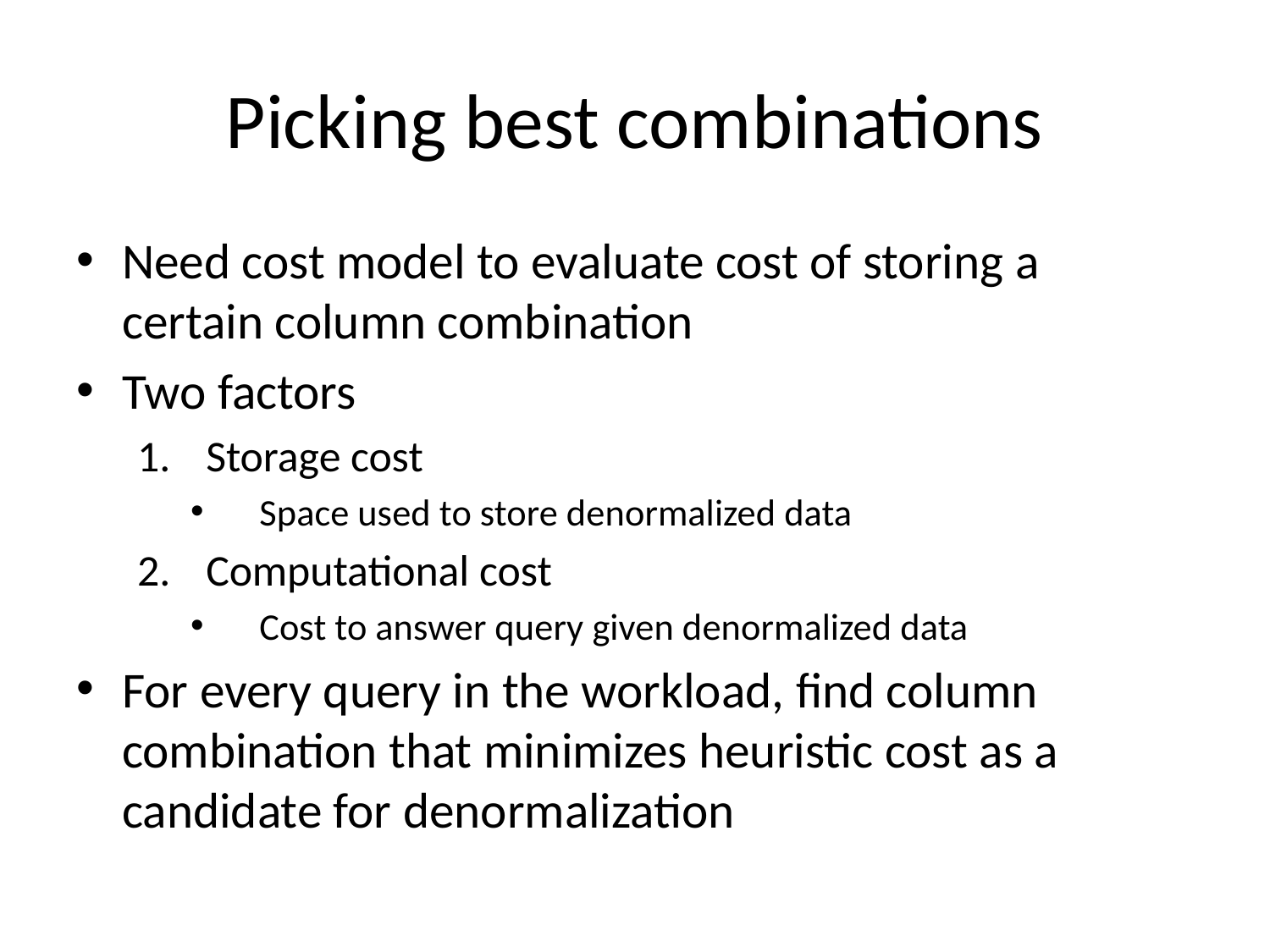

# Picking best combinations
Need cost model to evaluate cost of storing a certain column combination
Two factors
Storage cost
Space used to store denormalized data
Computational cost
Cost to answer query given denormalized data
For every query in the workload, find column combination that minimizes heuristic cost as a candidate for denormalization